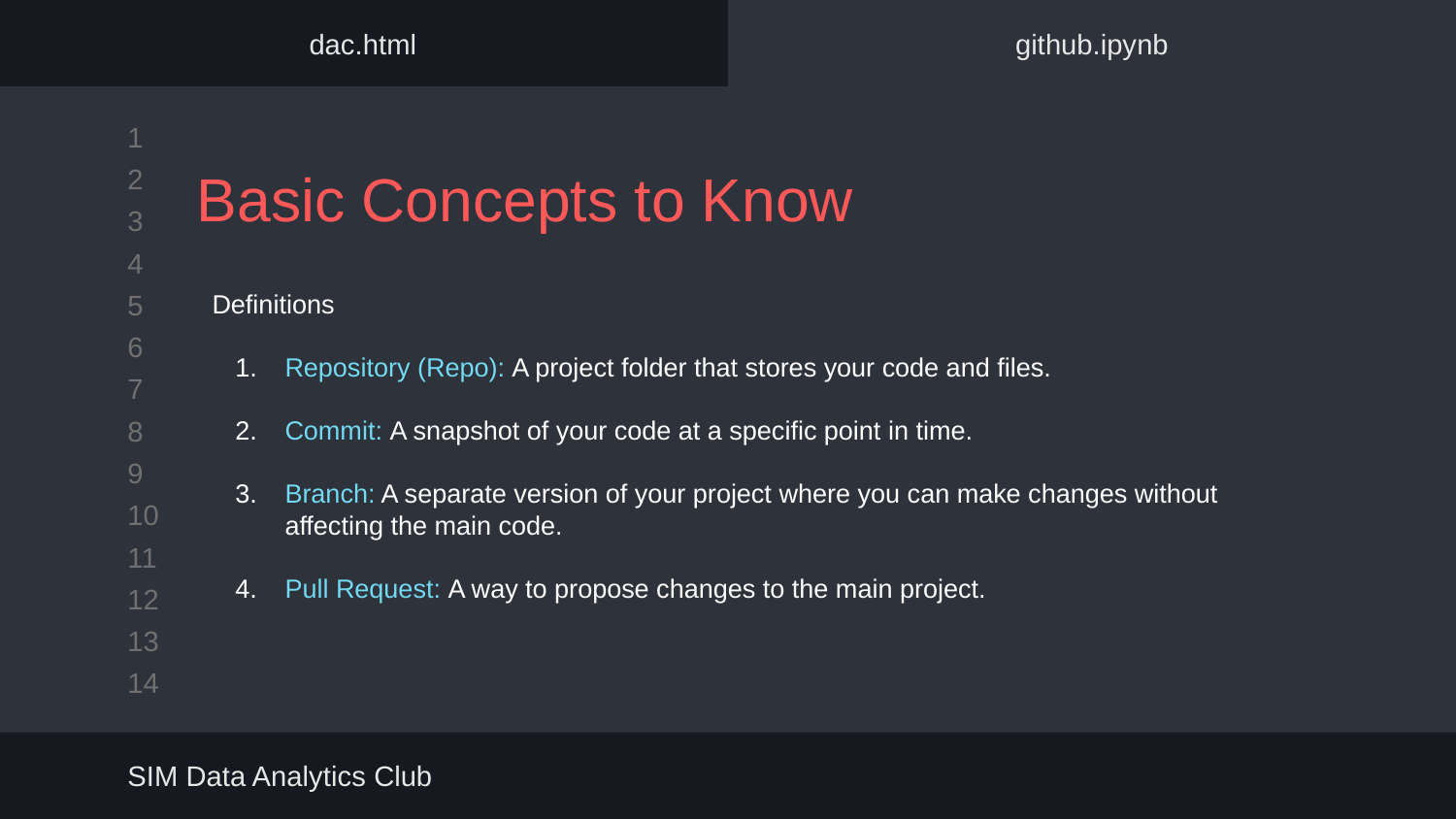

dac.html
github.ipynb
Basic Concepts to Know
Definitions

Repository (Repo): A project folder that stores your code and files.

Commit: A snapshot of your code at a specific point in time.

Branch: A separate version of your project where you can make changes without affecting the main code.

Pull Request: A way to propose changes to the main project.
SIM Data Analytics Club